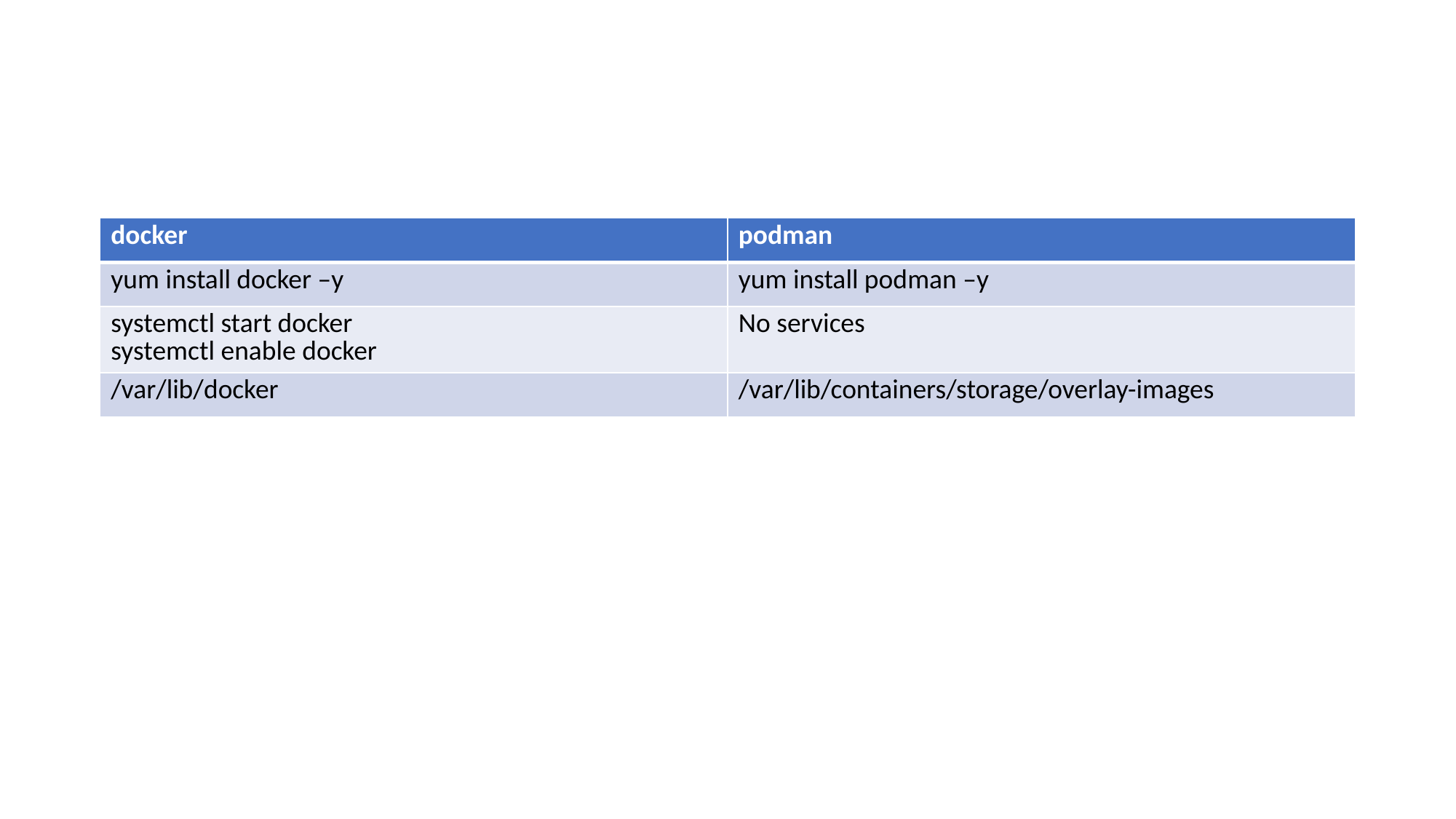

#
| docker | podman |
| --- | --- |
| yum install docker –y | yum install podman –y |
| systemctl start docker systemctl enable docker | No services |
| /var/lib/docker | /var/lib/containers/storage/overlay-images |